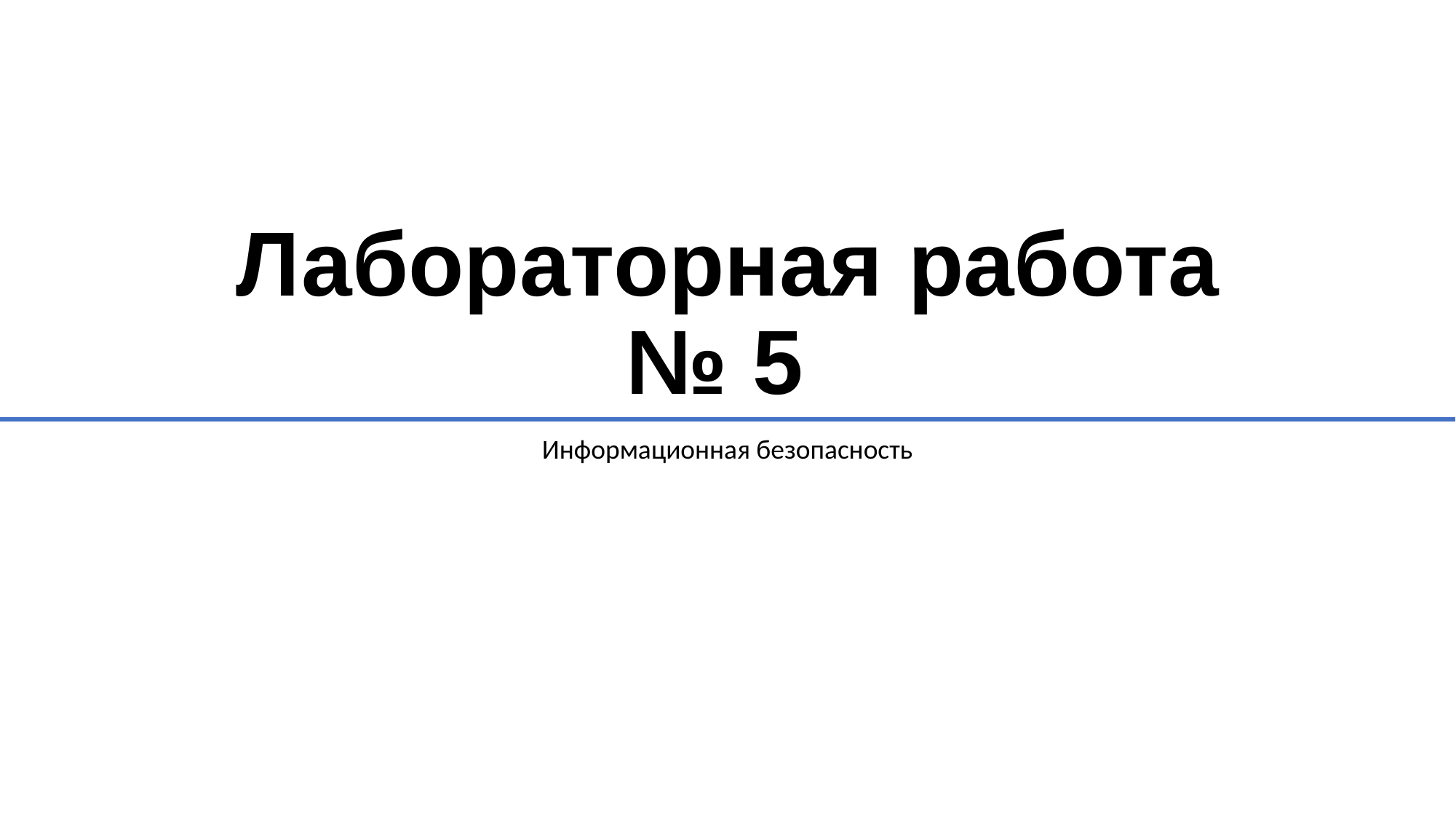

# Лабораторная работа № 5
Информационная безопасность